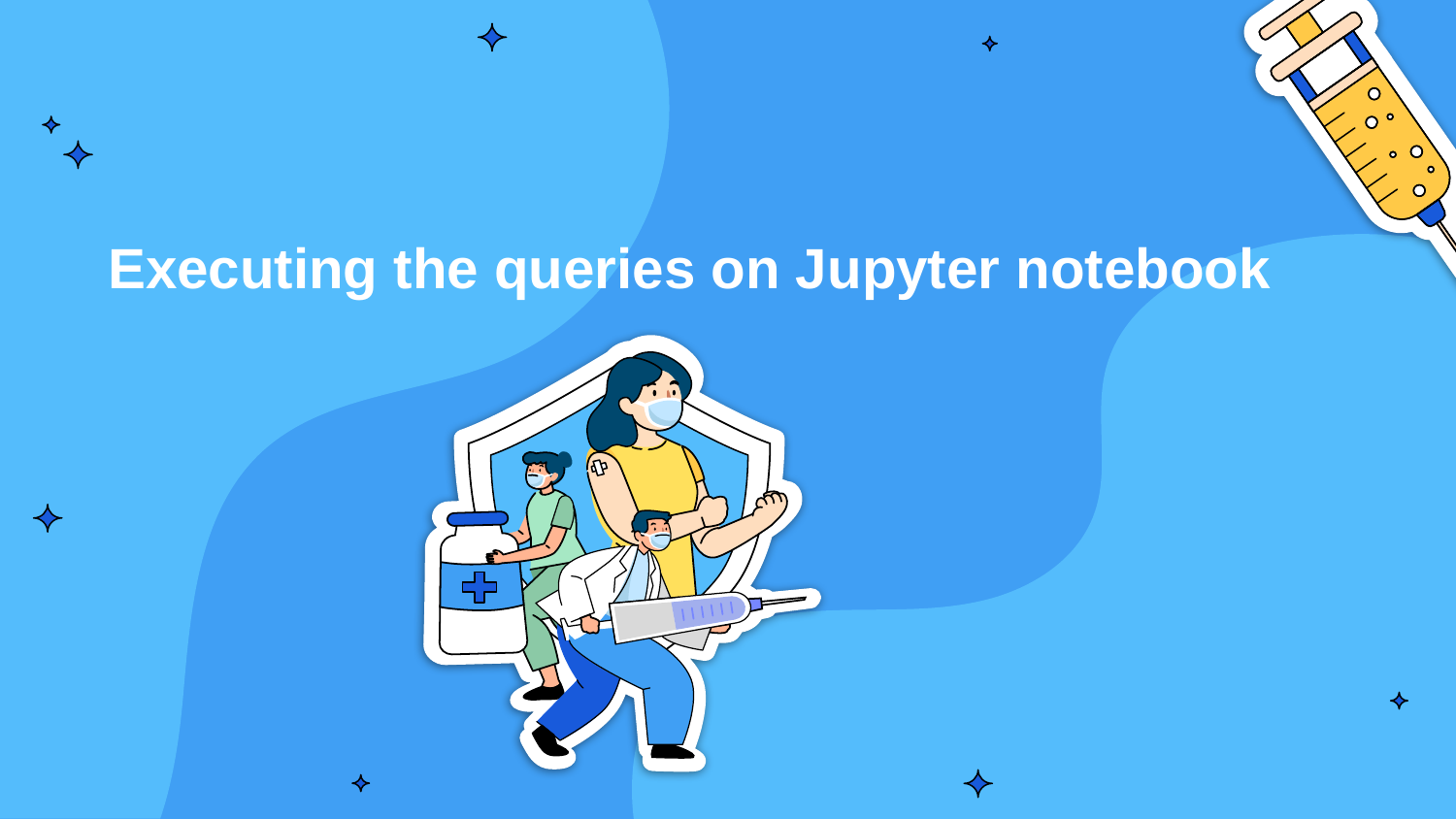

# Executing the queries on Jupyter notebook